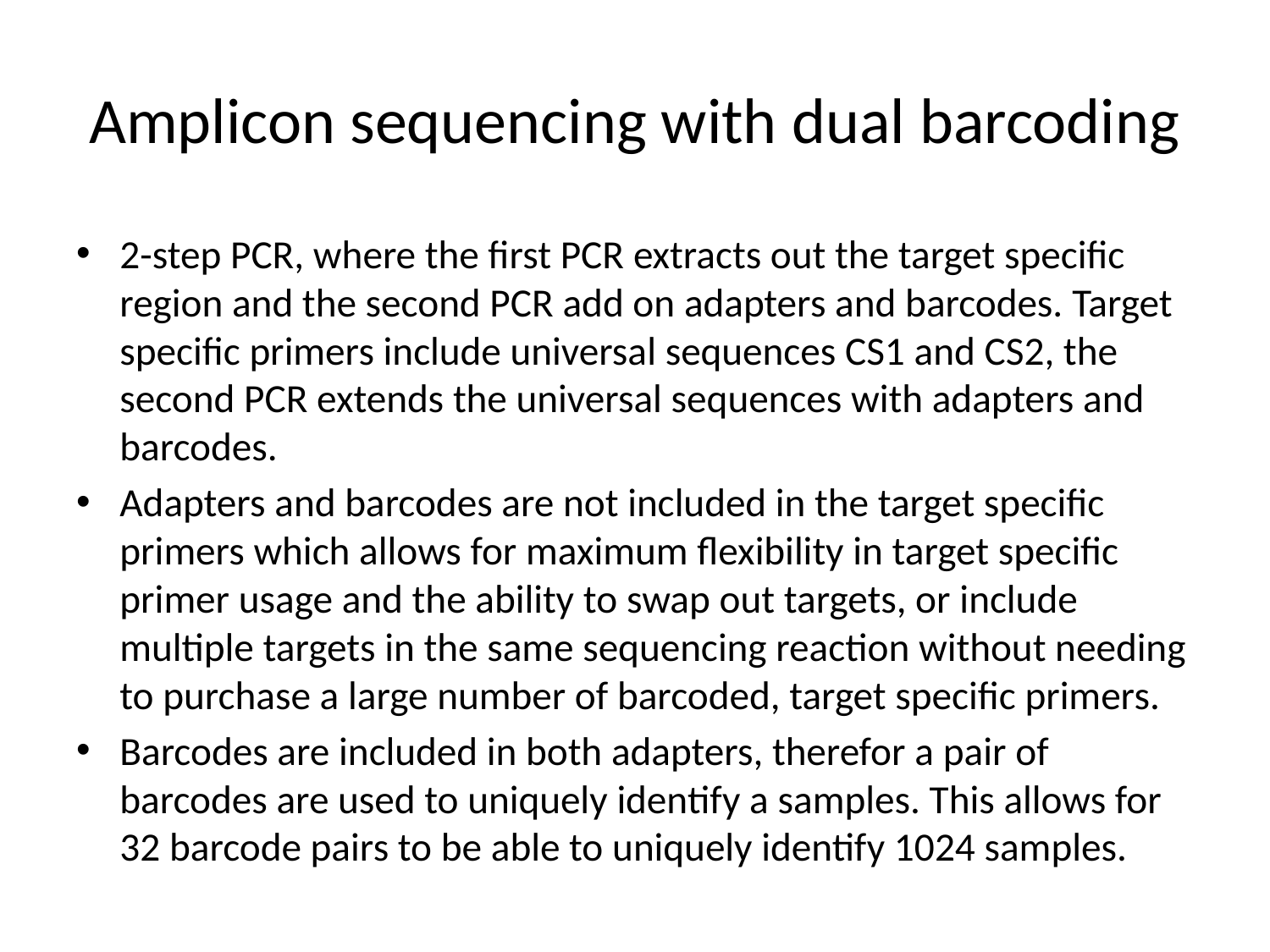

# Amplicon sequencing with dual barcoding
2-step PCR, where the first PCR extracts out the target specific region and the second PCR add on adapters and barcodes. Target specific primers include universal sequences CS1 and CS2, the second PCR extends the universal sequences with adapters and barcodes.
Adapters and barcodes are not included in the target specific primers which allows for maximum flexibility in target specific primer usage and the ability to swap out targets, or include multiple targets in the same sequencing reaction without needing to purchase a large number of barcoded, target specific primers.
Barcodes are included in both adapters, therefor a pair of barcodes are used to uniquely identify a samples. This allows for 32 barcode pairs to be able to uniquely identify 1024 samples.